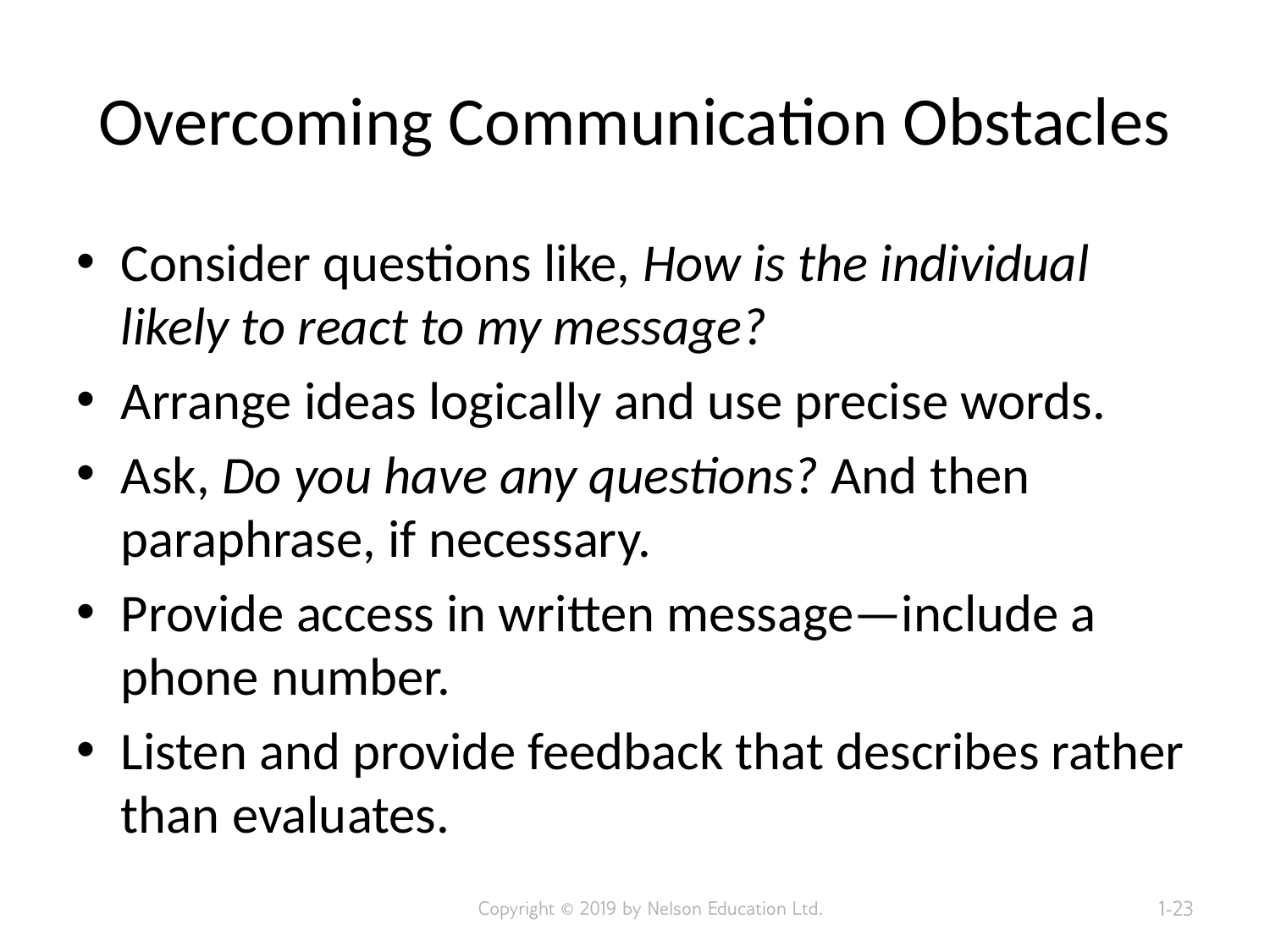

# Overcoming Communication Obstacles
Consider questions like, How is the individual likely to react to my message?
Arrange ideas logically and use precise words.
Ask, Do you have any questions? And then paraphrase, if necessary.
Provide access in written message—include a phone number.
Listen and provide feedback that describes rather than evaluates.

Copyright © 2019 by Nelson Education Ltd.
1-23